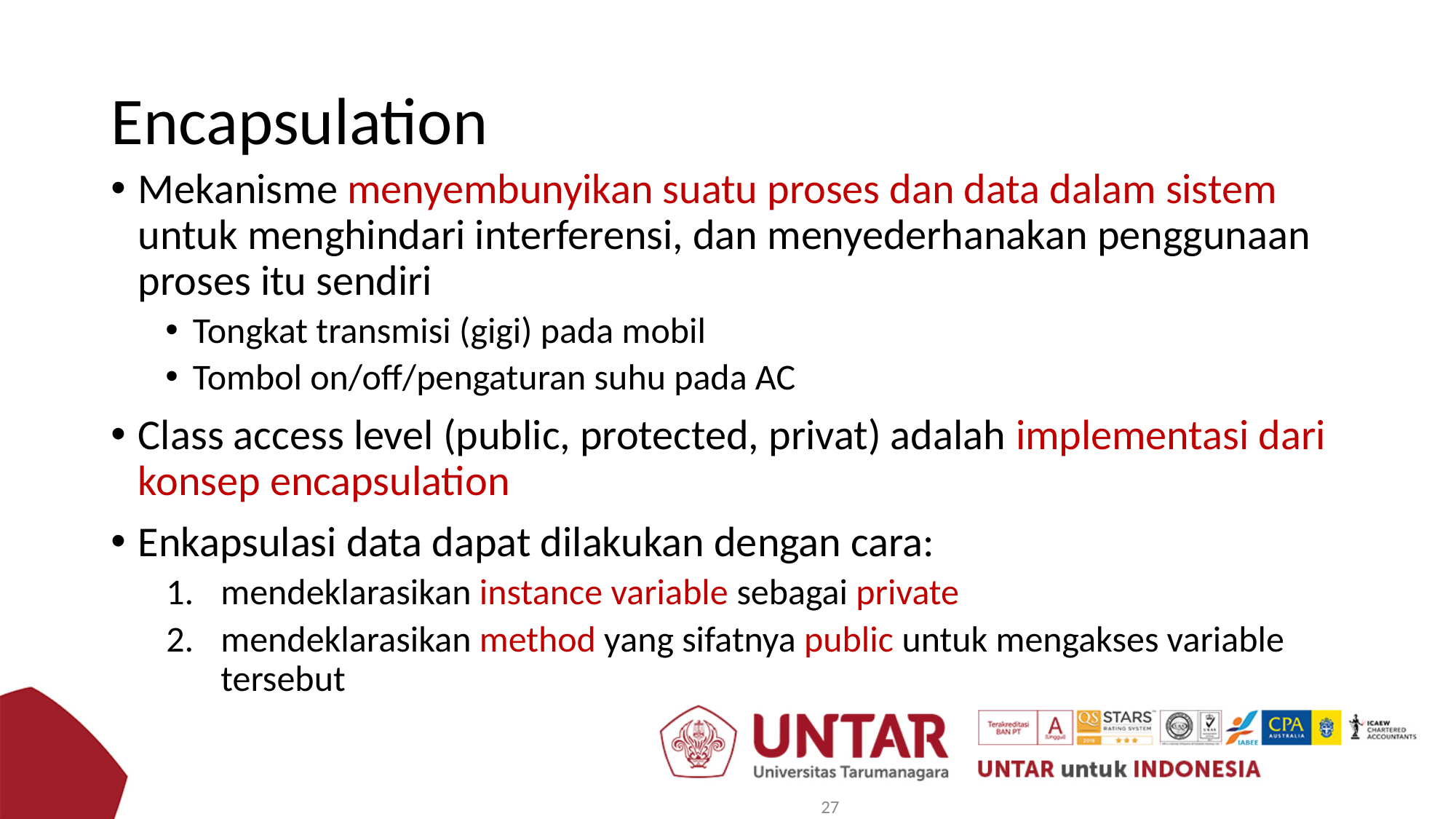

# Encapsulation
Mekanisme menyembunyikan suatu proses dan data dalam sistem untuk menghindari interferensi, dan menyederhanakan penggunaan proses itu sendiri
Tongkat transmisi (gigi) pada mobil
Tombol on/off/pengaturan suhu pada AC
Class access level (public, protected, privat) adalah implementasi dari konsep encapsulation
Enkapsulasi data dapat dilakukan dengan cara:
mendeklarasikan instance variable sebagai private
mendeklarasikan method yang sifatnya public untuk mengakses variable tersebut
27